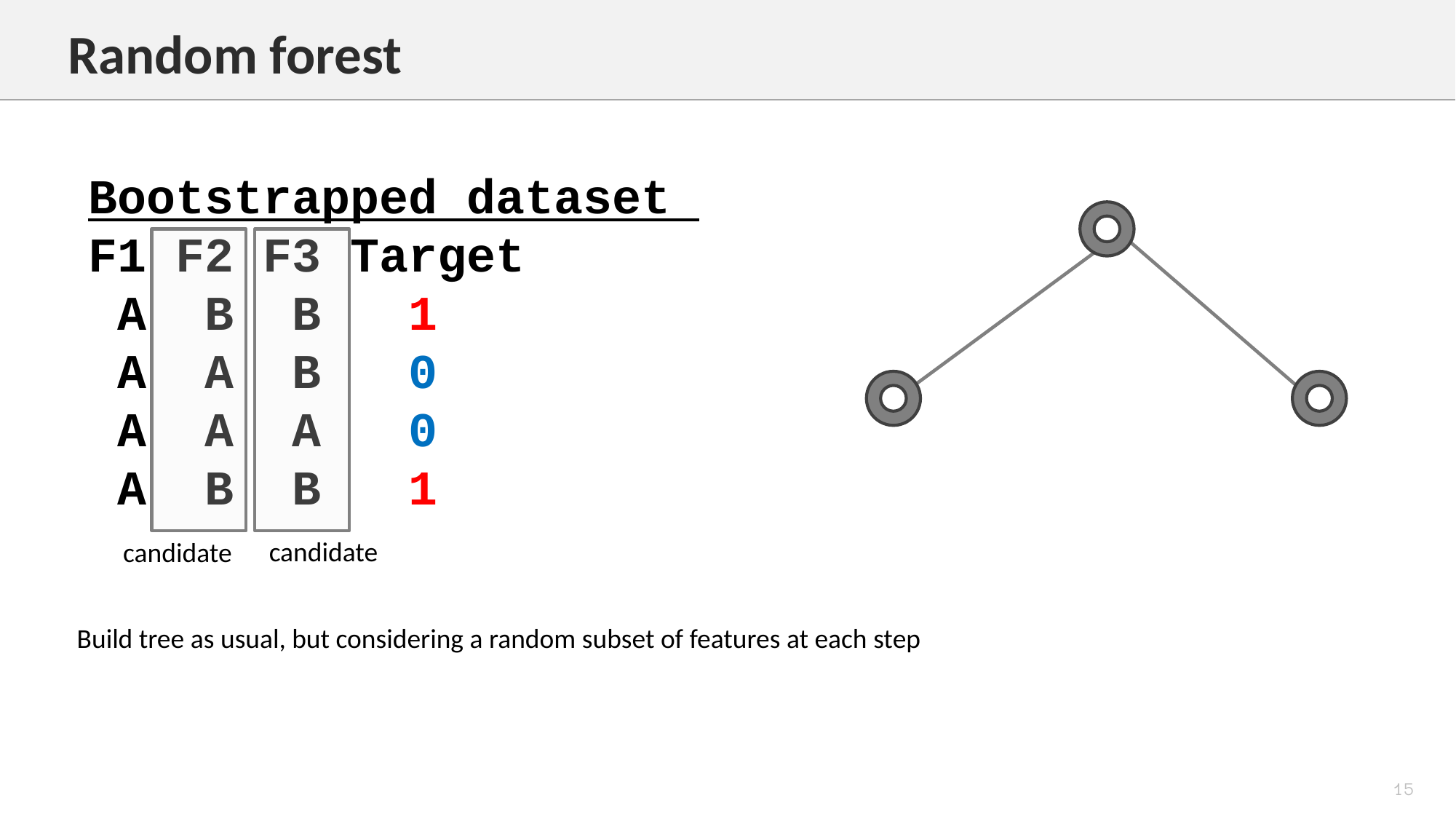

Random forest
Bootstrapped dataset
F1 F2 F3 Target
 A  B  B   1
 A  A  B   0
 A  A  A   0
 A  B  B   1

candidate
candidate
Build tree as usual, but considering a random subset of features at each step